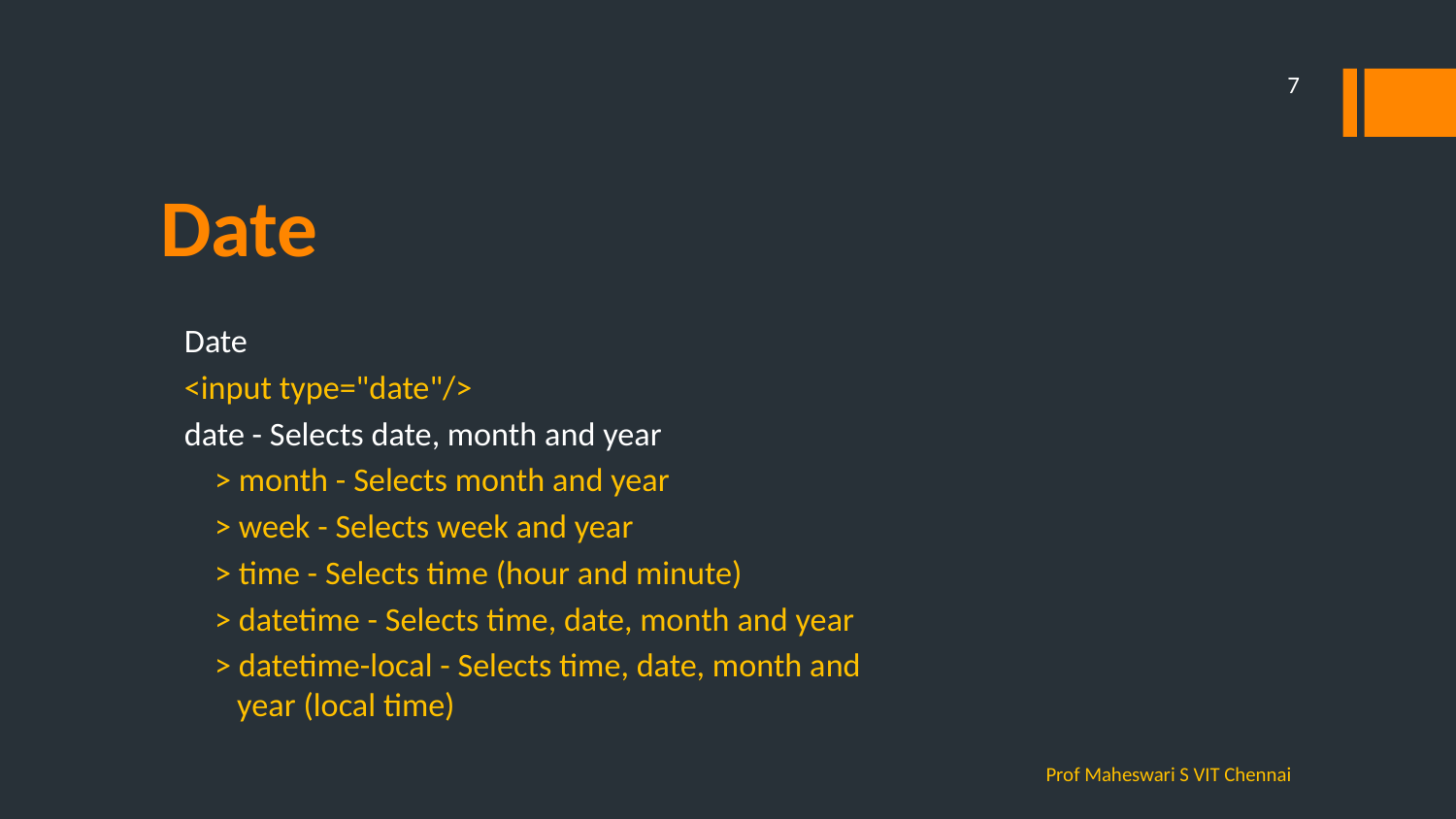

7
# Date
Date
<input type="date"/>
date - Selects date, month and year
    > month - Selects month and year
    > week - Selects week and year
    > time - Selects time (hour and minute)‏
    > datetime - Selects time, date, month and year
    > datetime-local - Selects time, date, month and
       year (local time)‏

Prof Maheswari S VIT Chennai